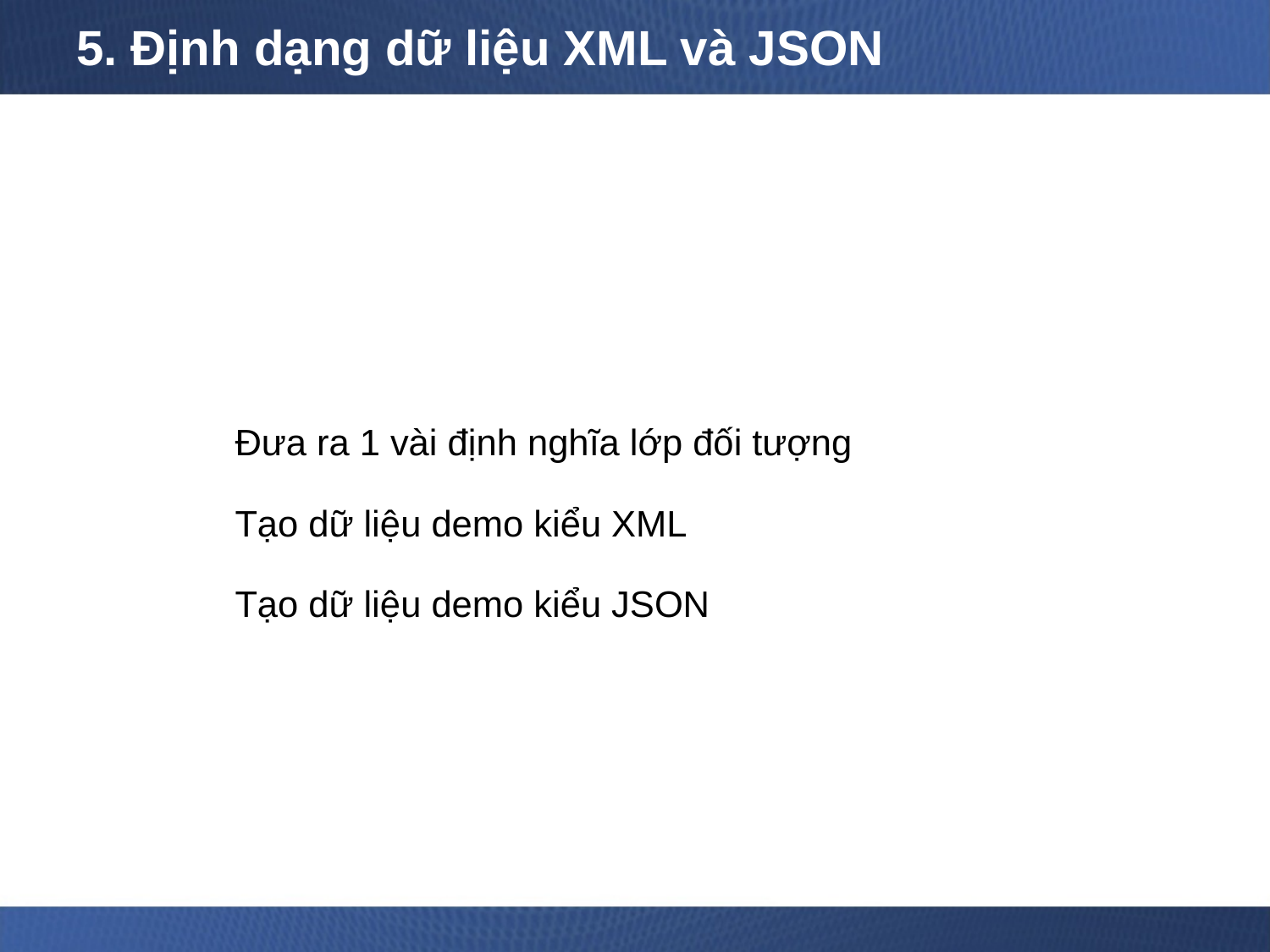

# 5. Định dạng dữ liệu XML và JSON
Đưa ra 1 vài định nghĩa lớp đối tượng
Tạo dữ liệu demo kiểu XML
Tạo dữ liệu demo kiểu JSON